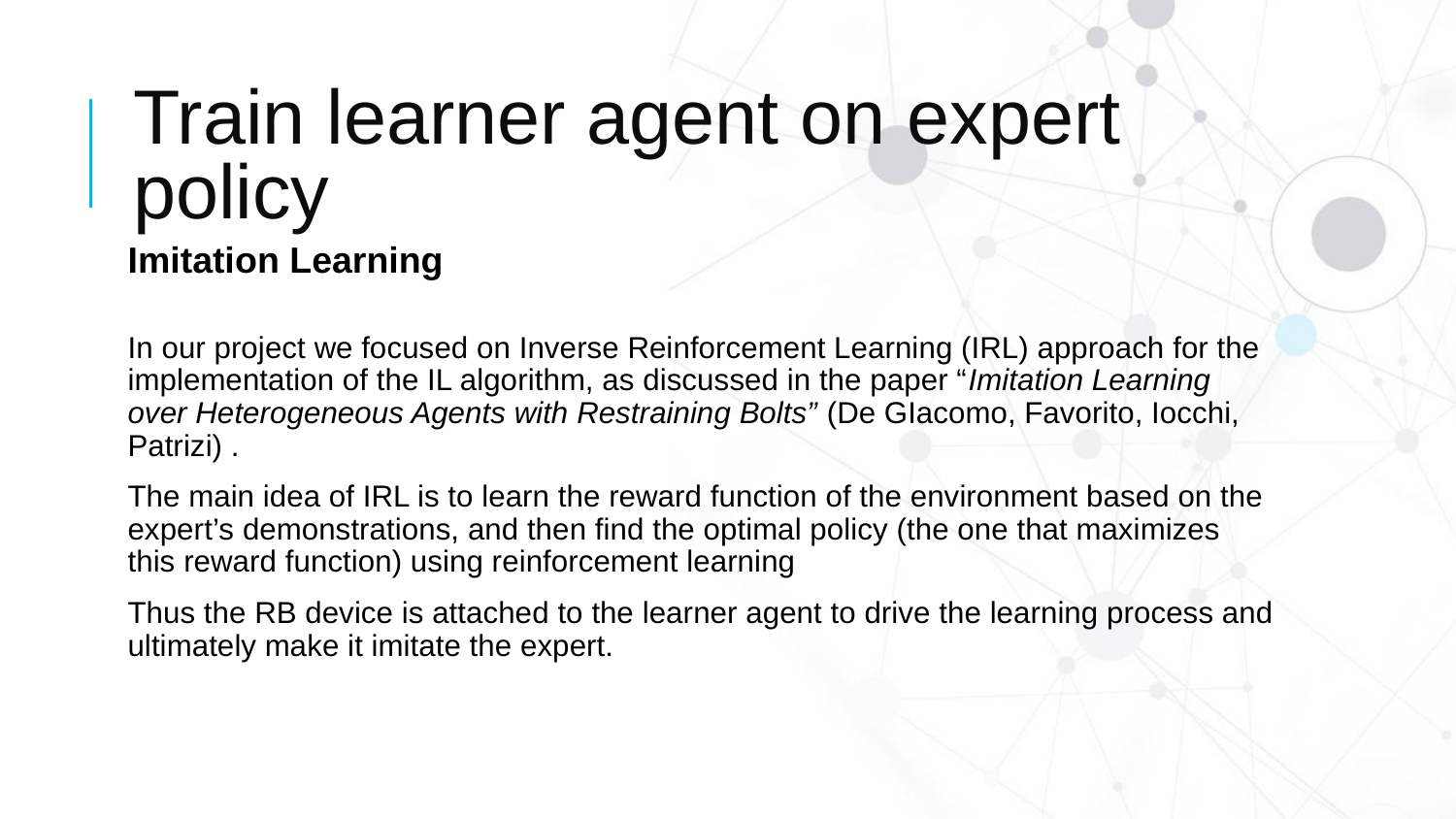

# Train learner agent on expert policy
Imitation Learning
In our project we focused on Inverse Reinforcement Learning (IRL) approach for the implementation of the IL algorithm, as discussed in the paper “Imitation Learning over Heterogeneous Agents with Restraining Bolts” (De GIacomo, Favorito, Iocchi, Patrizi) .
The main idea of IRL is to learn the reward function of the environment based on the expert’s demonstrations, and then find the optimal policy (the one that maximizes this reward function) using reinforcement learning
Thus the RB device is attached to the learner agent to drive the learning process and ultimately make it imitate the expert.